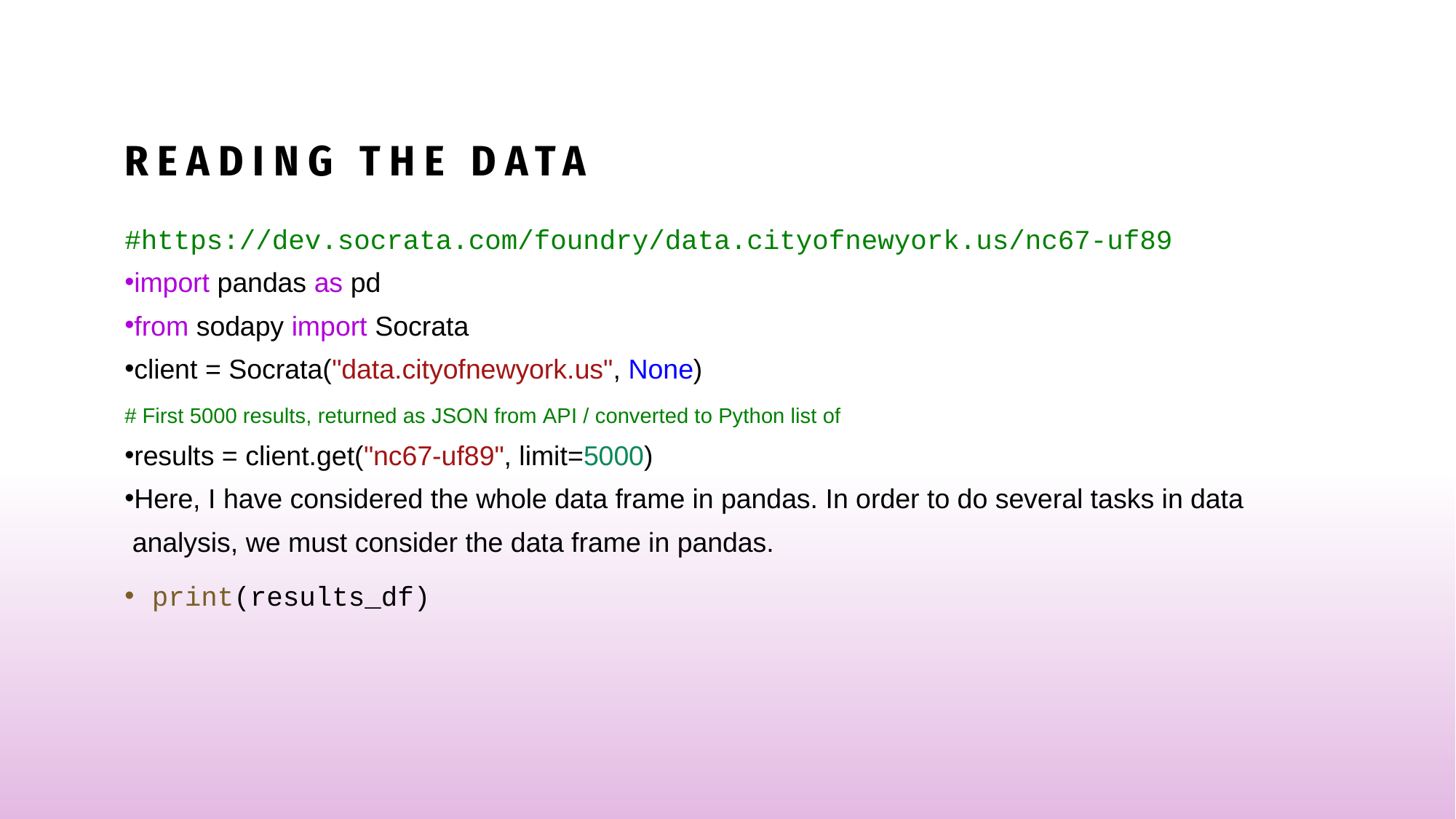

# Reading the data
#https://dev.socrata.com/foundry/data.cityofnewyork.us/nc67-uf89

import pandas as pd

from sodapy import Socrata

client = Socrata("data.cityofnewyork.us", None)

# First 5000 results, returned as JSON from API / converted to Python list of

results = client.get("nc67-uf89", limit=5000)

Here, I have considered the whole data frame in pandas. In order to do several tasks in data

 analysis, we must consider the data frame in pandas.
print(results_df)